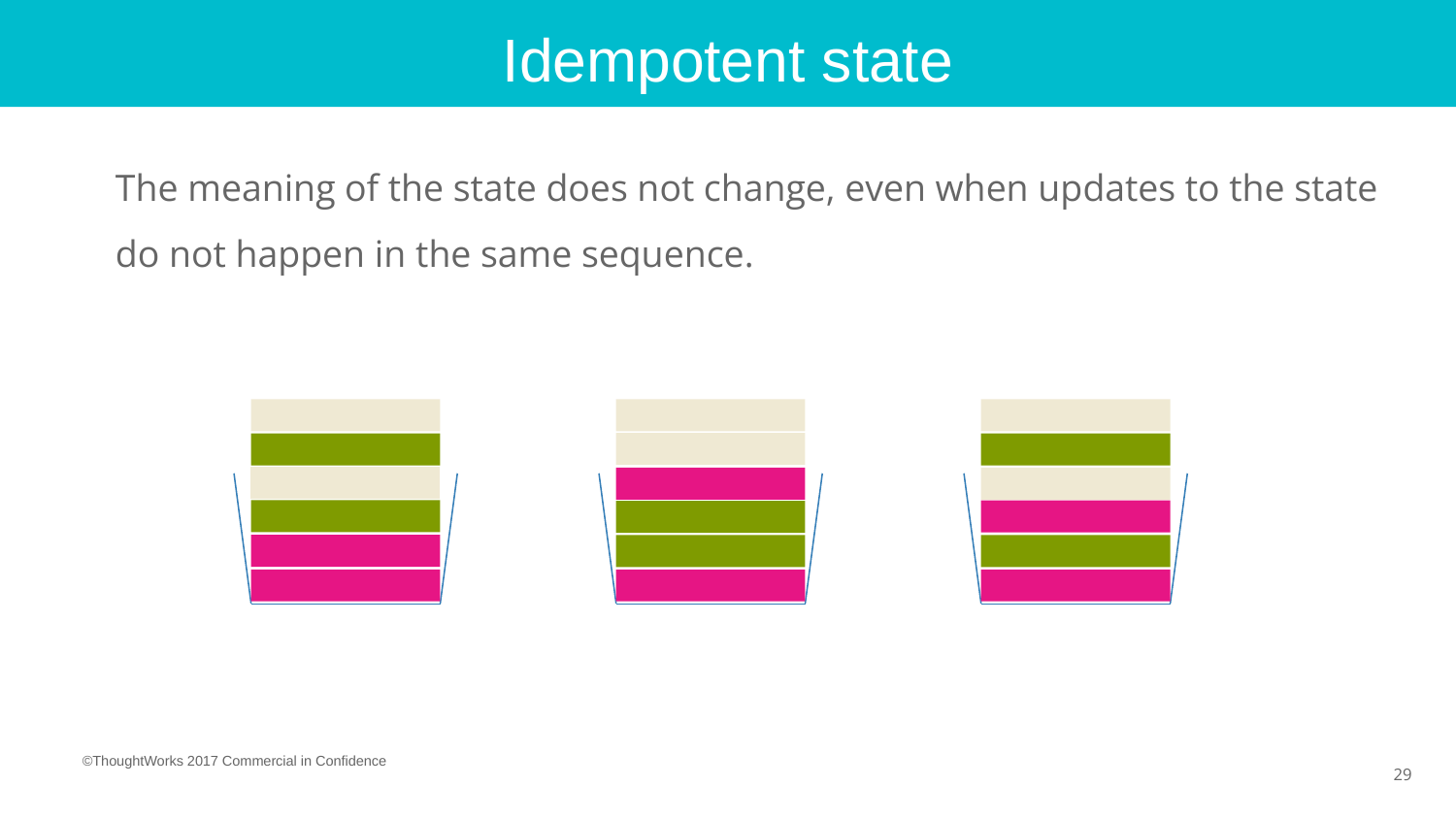

# Idempotent state
The meaning of the state does not change, even when updates to the state do not happen in the same sequence.

29